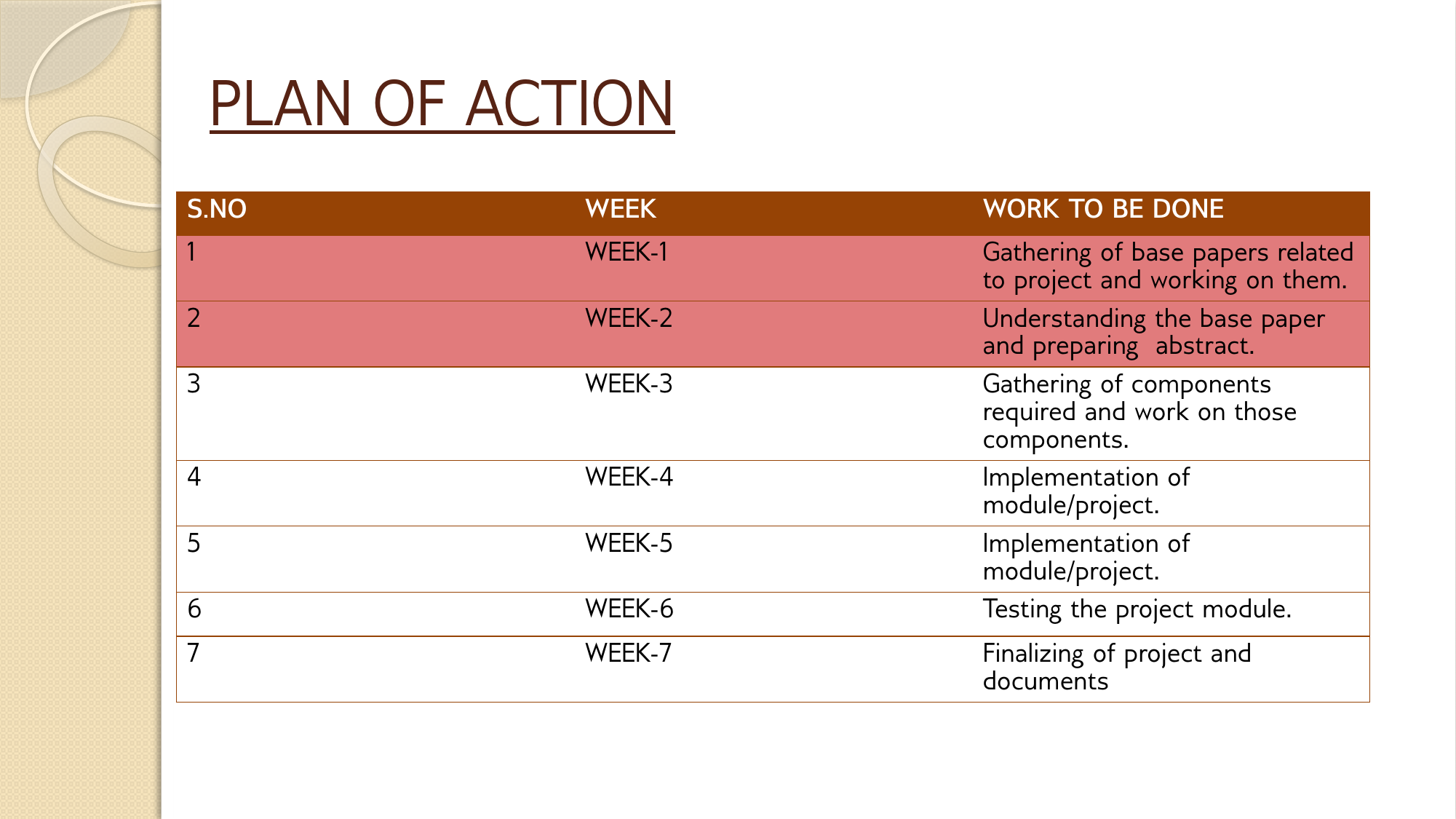

# PLAN OF ACTION
| S.NO | WEEK | WORK TO BE DONE |
| --- | --- | --- |
| 1 | WEEK-1 | Gathering of base papers related to project and working on them. |
| 2 | WEEK-2 | Understanding the base paper and preparing abstract. |
| 3 | WEEK-3 | Gathering of components required and work on those components. |
| 4 | WEEK-4 | Implementation of module/project. |
| 5 | WEEK-5 | Implementation of module/project. |
| 6 | WEEK-6 | Testing the project module. |
| 7 | WEEK-7 | Finalizing of project and documents |